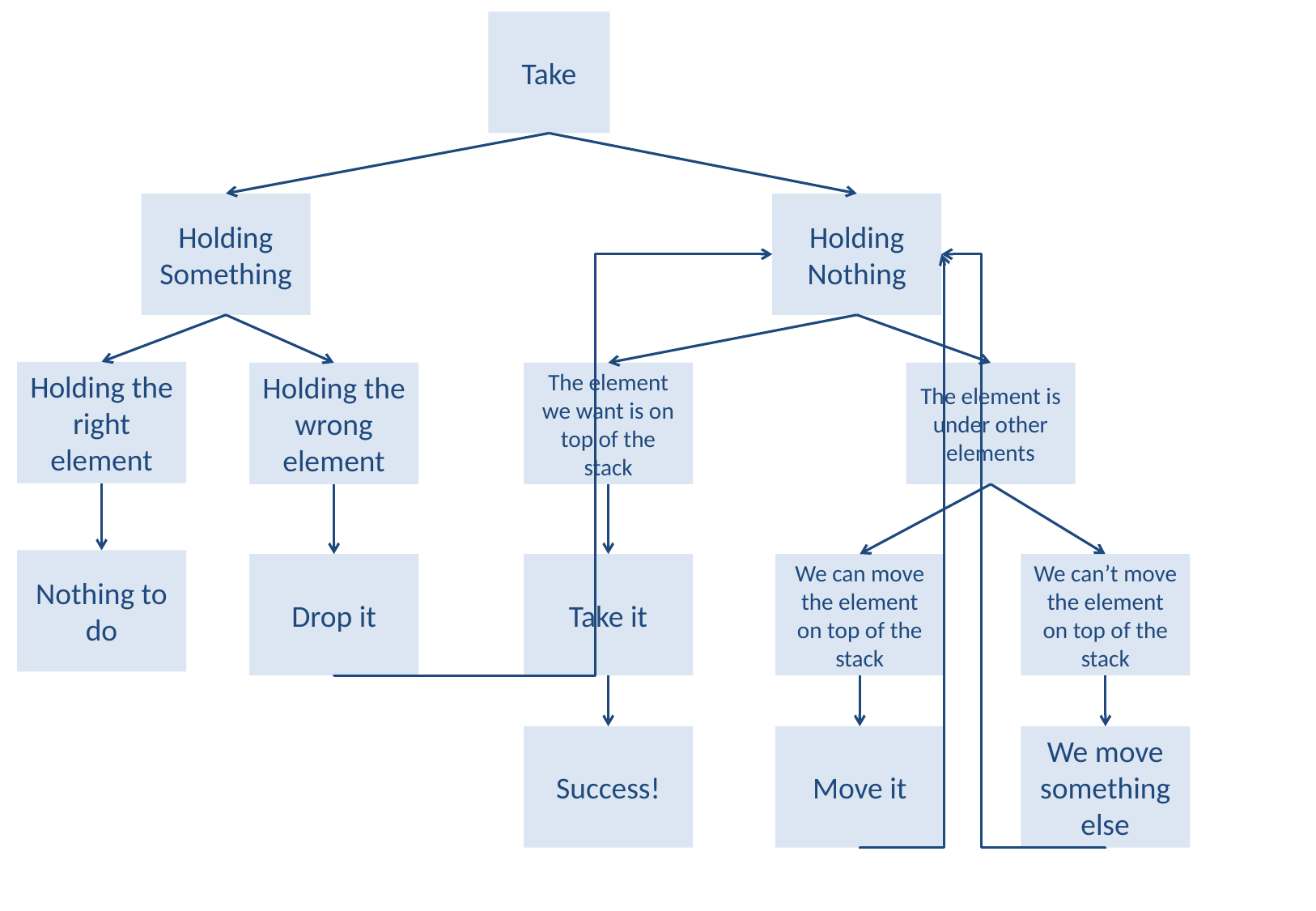

Take
Holding Something
Holding Nothing
Holding the right element
Holding the wrong
element
The element we want is on top of the stack
The element is under other elements
Nothing to do
Drop it
Take it
We can move the element on top of the stack
We can’t move the element on top of the stack
Success!
Move it
We move something else